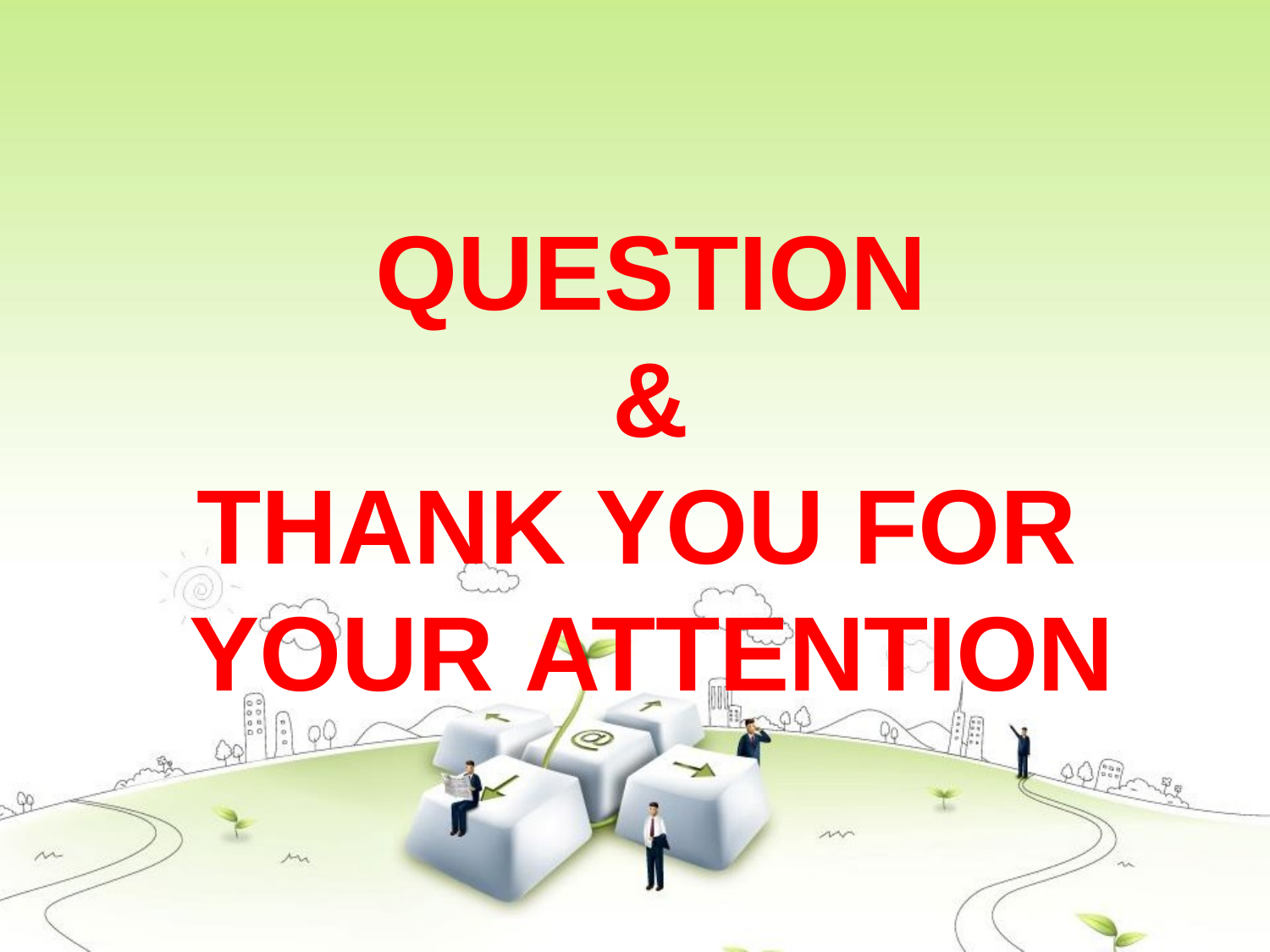

QUESTION
&
THANK YOU FOR  YOUR ATTENTION